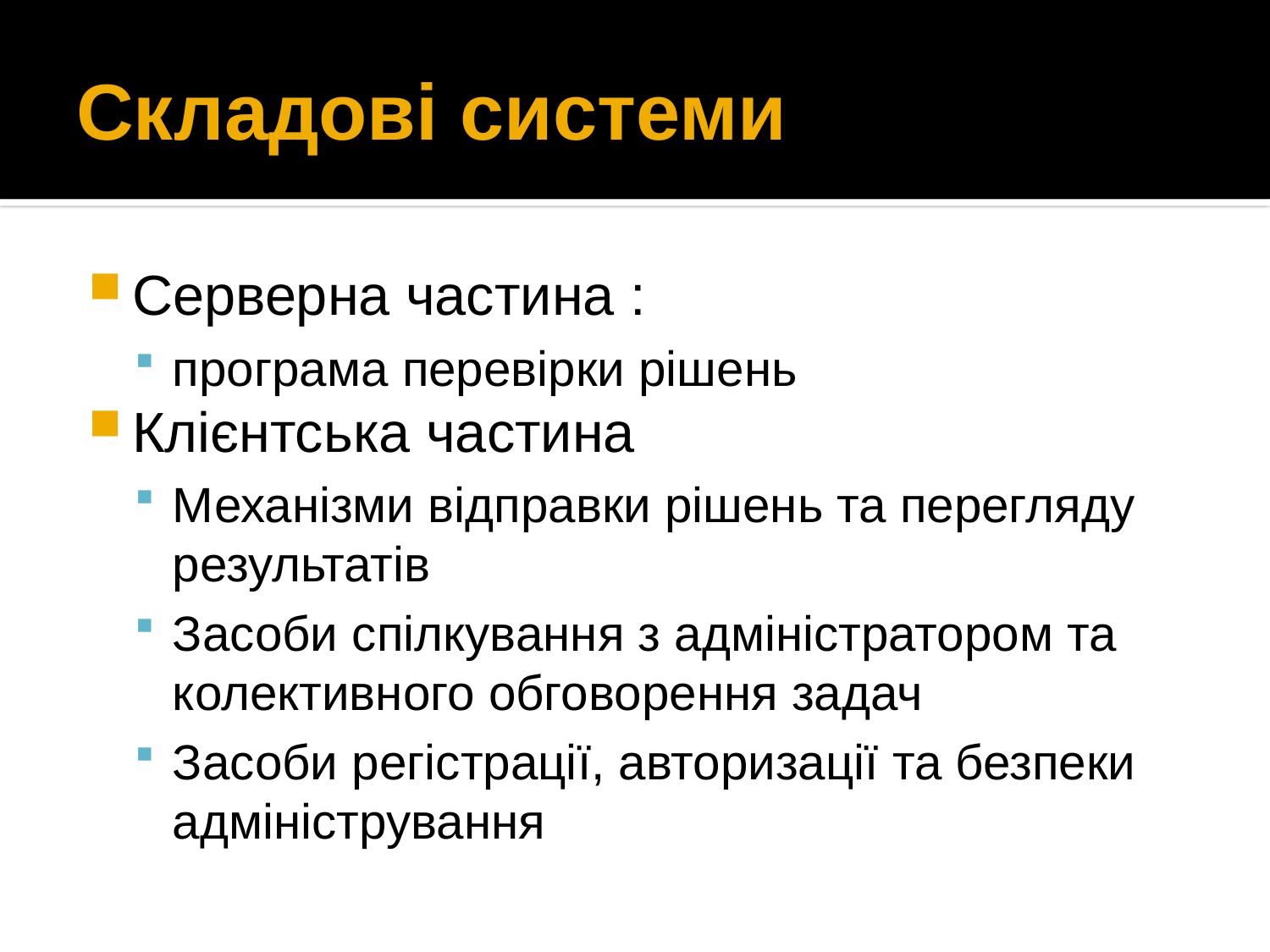

# Складові системи
Серверна частина :
програма перевірки рішень
Клієнтська частина
Механізми відправки рішень та перегляду результатів
Засоби спілкування з адміністратором та колективного обговорення задач
Засоби регістрації, авторизації та безпеки адміністрування